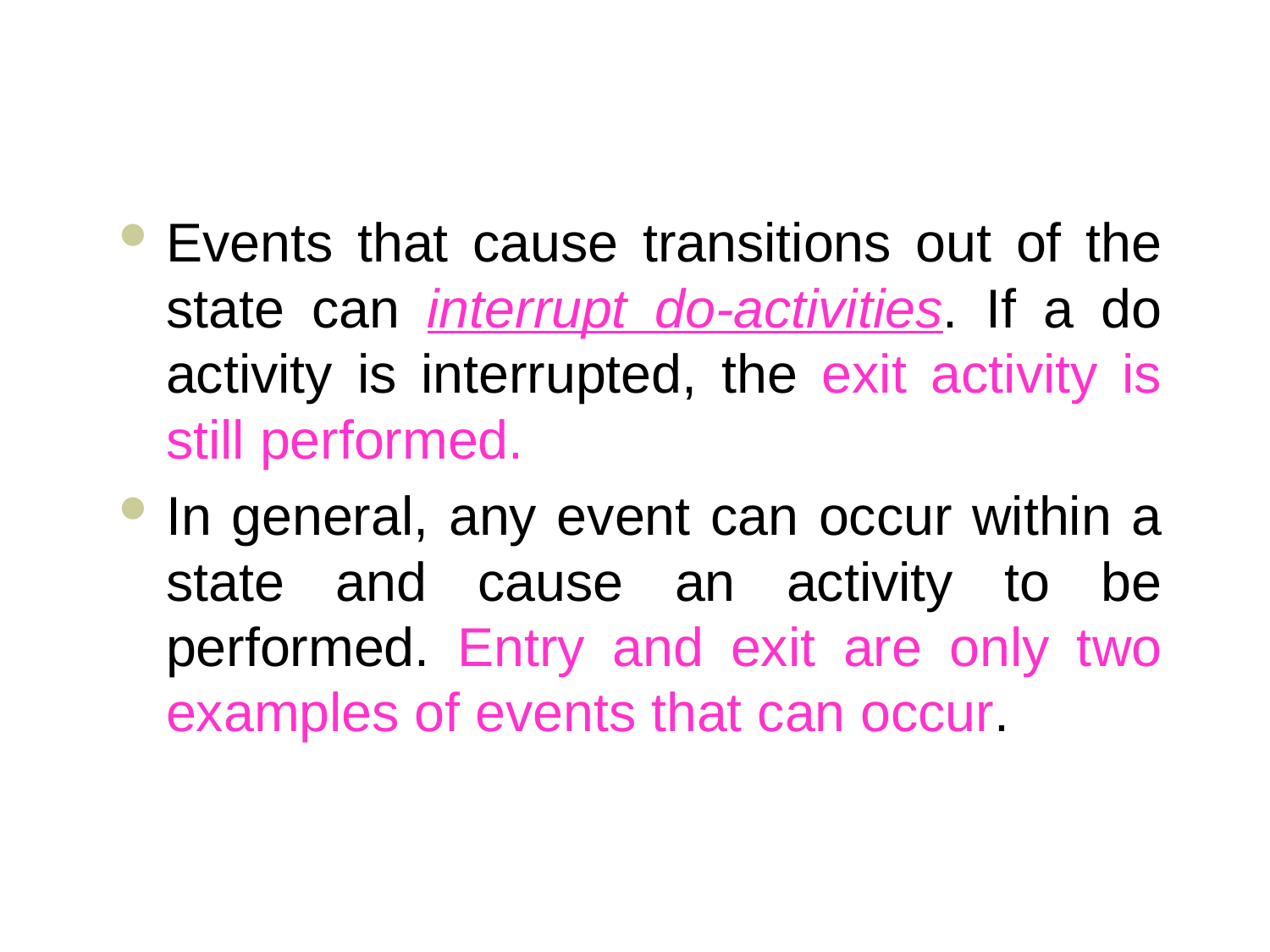

#
Events that cause transitions out of the state can interrupt do-activities. If a do activity is interrupted, the exit activity is still performed.
In general, any event can occur within a state and cause an activity to be performed. Entry and exit are only two examples of events that can occur.